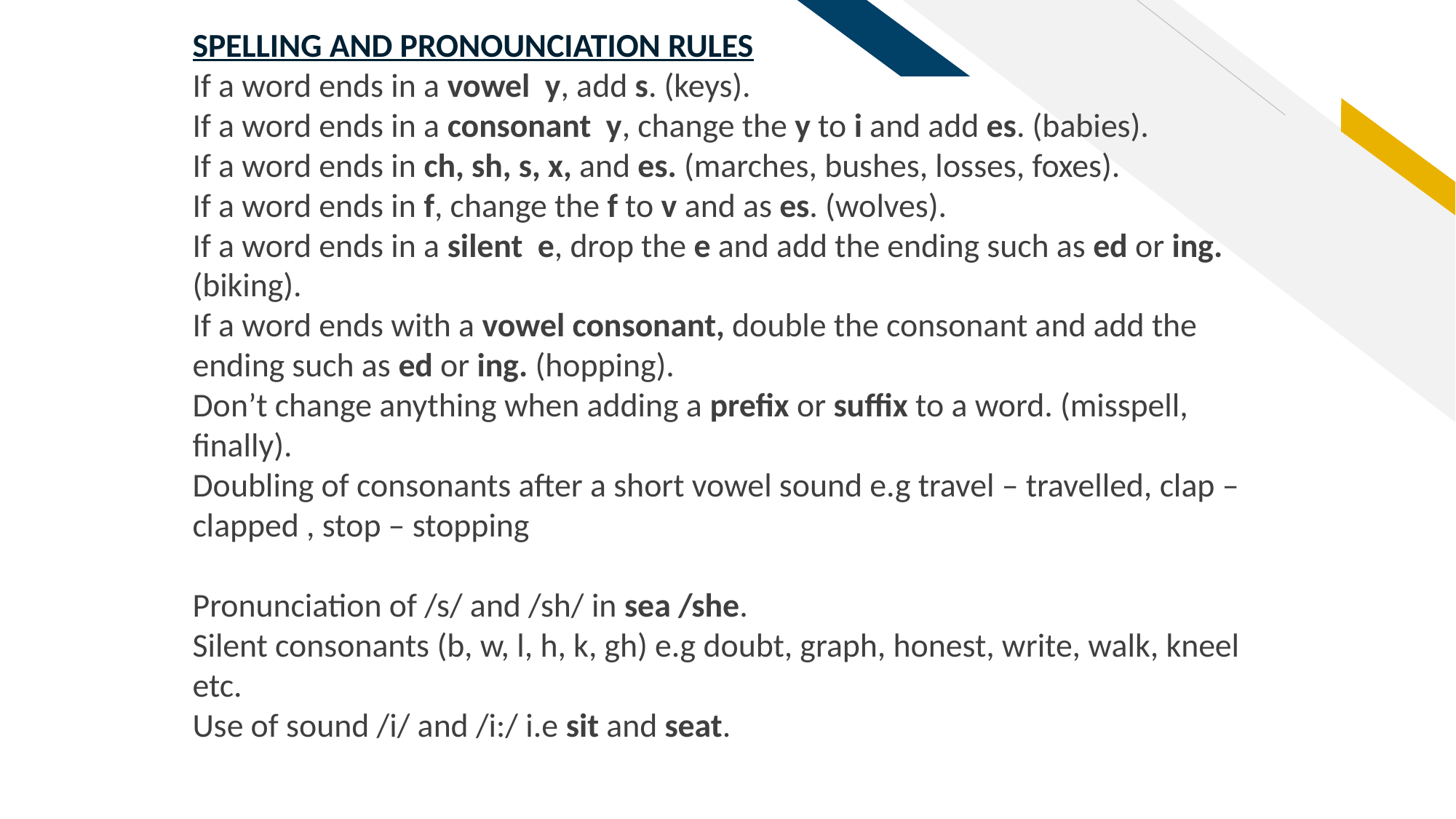

SPELLING AND PRONOUNCIATION RULES
If a word ends in a vowel  y, add s. (keys).
If a word ends in a consonant  y, change the y to i and add es. (babies).
If a word ends in ch, sh, s, x, and es. (marches, bushes, losses, foxes).
If a word ends in f, change the f to v and as es. (wolves).
If a word ends in a silent  e, drop the e and add the ending such as ed or ing. (biking).
If a word ends with a vowel consonant, double the consonant and add the ending such as ed or ing. (hopping).
Don’t change anything when adding a prefix or suffix to a word. (misspell, finally).
Doubling of consonants after a short vowel sound e.g travel – travelled, clap – clapped , stop – stopping

Pronunciation of /s/ and /sh/ in sea /she.
Silent consonants (b, w, l, h, k, gh) e.g doubt, graph, honest, write, walk, kneel etc.
Use of sound /i/ and /i:/ i.e sit and seat.